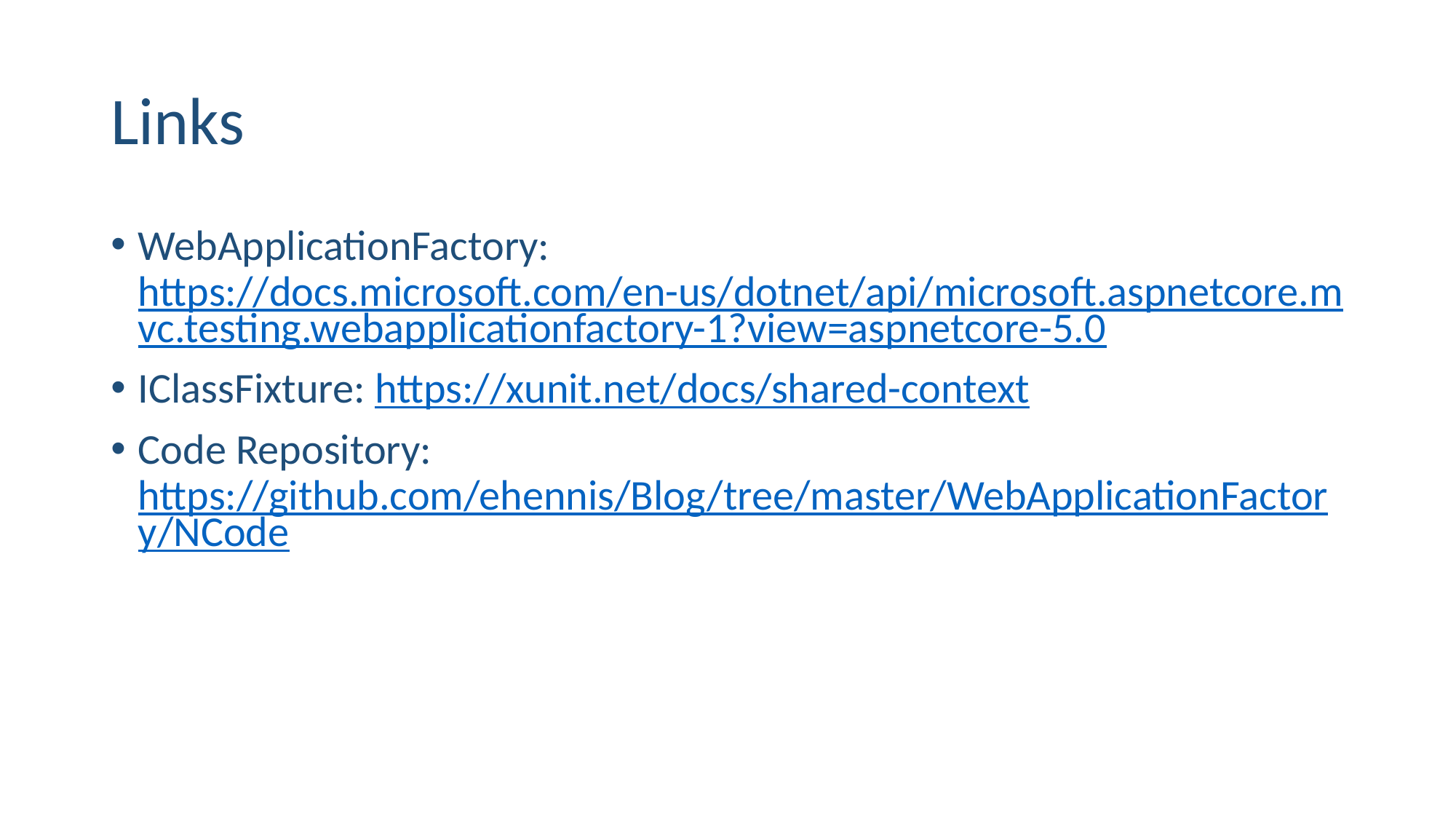

# Links
WebApplicationFactory: https://docs.microsoft.com/en-us/dotnet/api/microsoft.aspnetcore.mvc.testing.webapplicationfactory-1?view=aspnetcore-5.0
IClassFixture: https://xunit.net/docs/shared-context
Code Repository: https://github.com/ehennis/Blog/tree/master/WebApplicationFactory/NCode